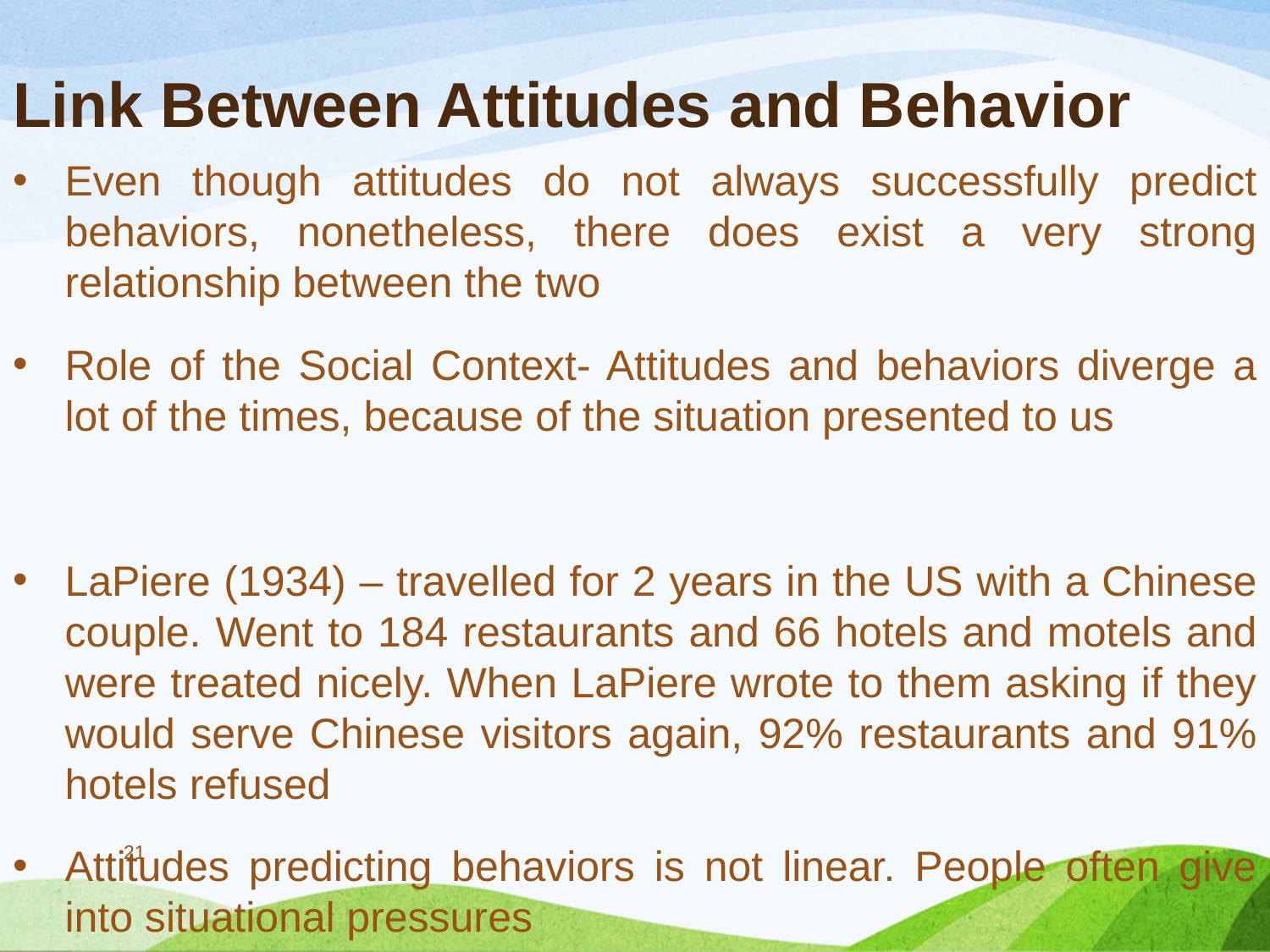

# Link Between Attitudes and Behavior
Even though attitudes do not always successfully predict behaviors, nonetheless, there does exist a very strong relationship between the two
Role of the Social Context- Attitudes and behaviors diverge a lot of the times, because of the situation presented to us

LaPiere (1934) – travelled for 2 years in the US with a Chinese couple. Went to 184 restaurants and 66 hotels and motels and were treated nicely. When LaPiere wrote to them asking if they would serve Chinese visitors again, 92% restaurants and 91% hotels refused
Attitudes predicting behaviors is not linear. People often give into situational pressures
21